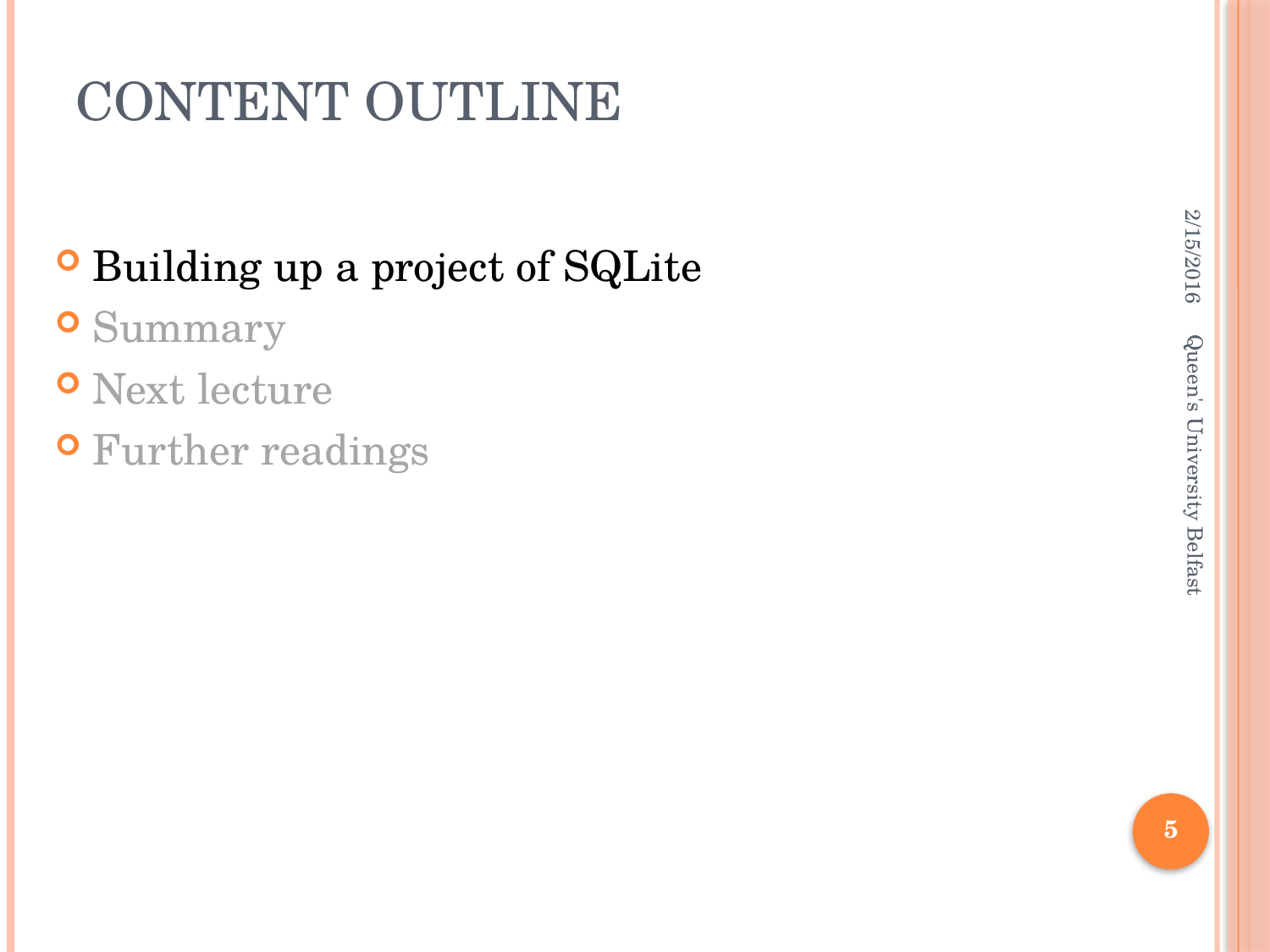

# Content outline
2/15/2016
Building up a project of SQLite
Summary
Next lecture
Further readings

Queen's University Belfast
5